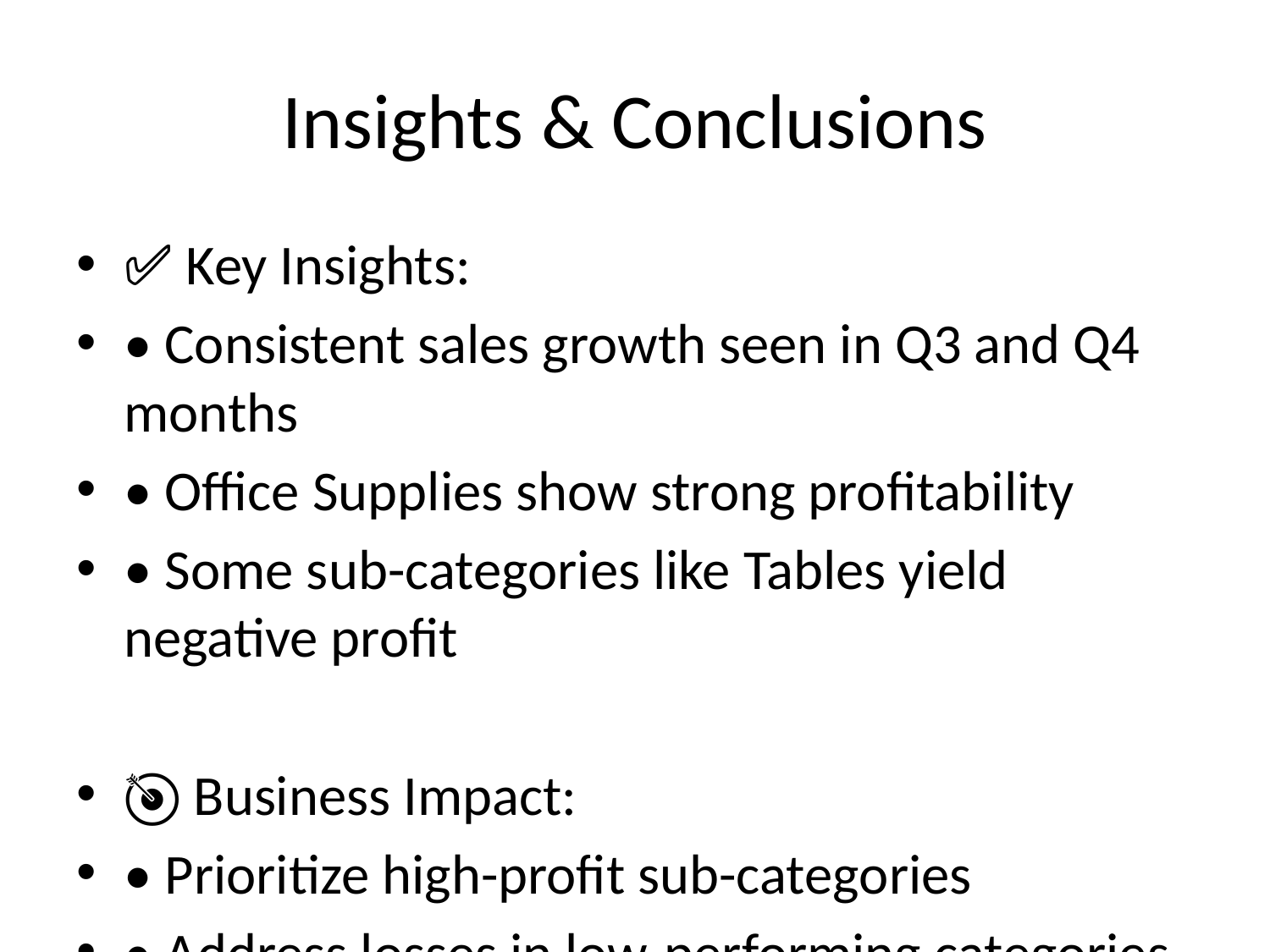

# Insights & Conclusions
✅ Key Insights:
• Consistent sales growth seen in Q3 and Q4 months
• Office Supplies show strong profitability
• Some sub-categories like Tables yield negative profit

🎯 Business Impact:
• Prioritize high-profit sub-categories
• Address losses in low-performing categories